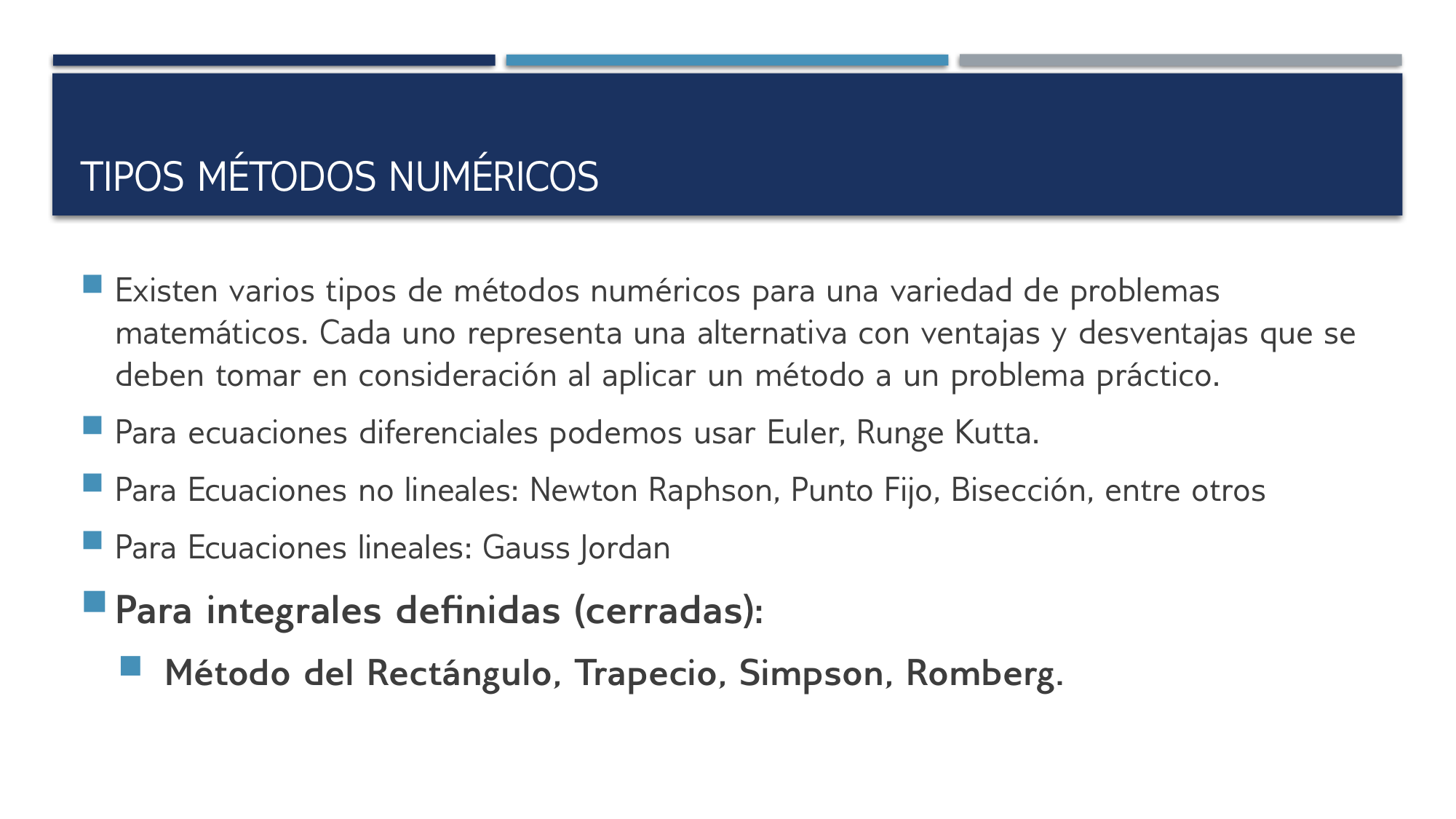

# Tipos métodos numéricos
Existen varios tipos de métodos numéricos para una variedad de problemas matemáticos. Cada uno representa una alternativa con ventajas y desventajas que se deben tomar en consideración al aplicar un método a un problema práctico.
Para ecuaciones diferenciales podemos usar Euler, Runge Kutta.
Para Ecuaciones no lineales: Newton Raphson, Punto Fijo, Bisección, entre otros
Para Ecuaciones lineales: Gauss Jordan
Para integrales definidas (cerradas):
 Método del Rectángulo, Trapecio, Simpson, Romberg.